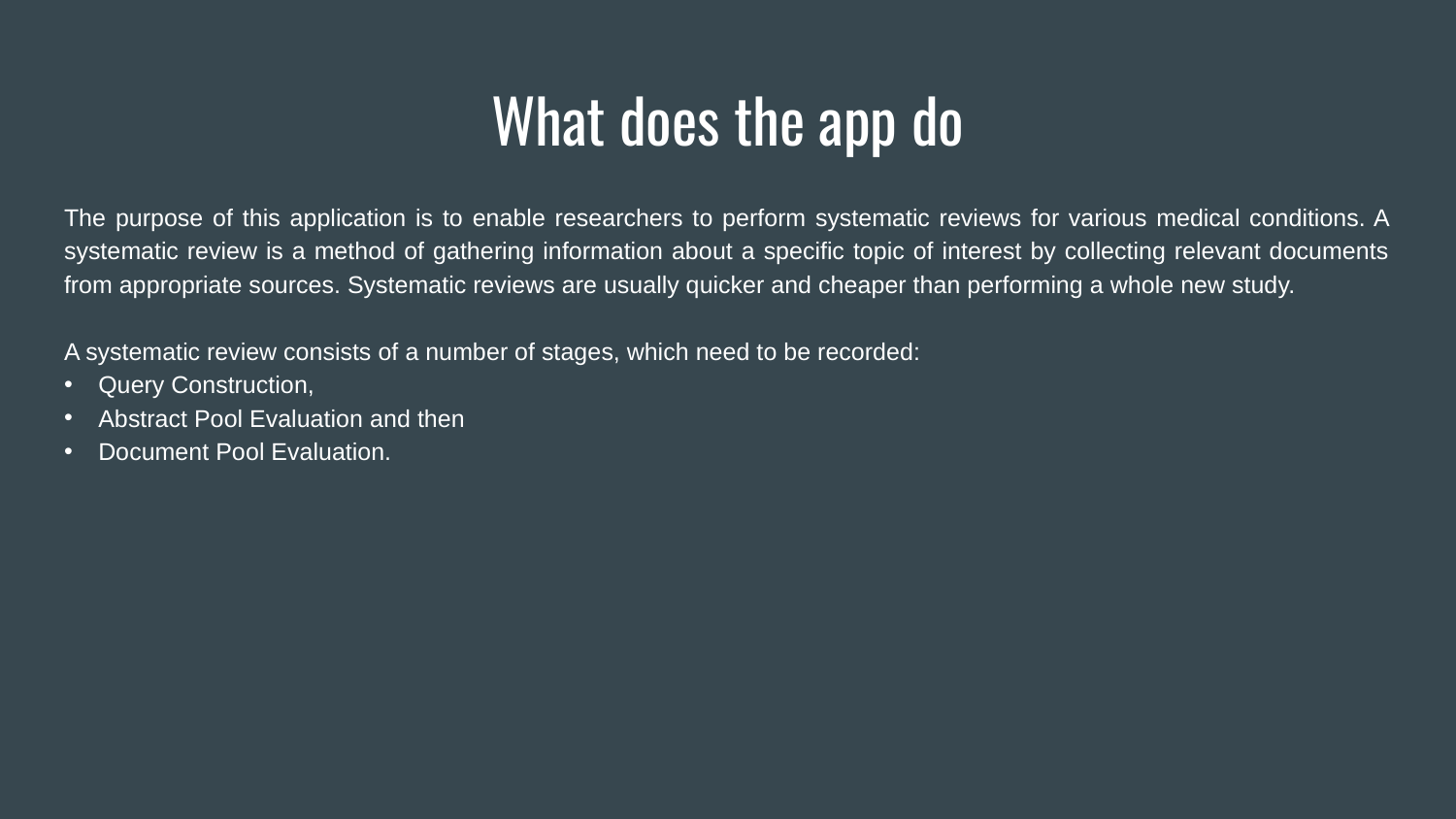

# What does the app do
The purpose of this application is to enable researchers to perform systematic reviews for various medical conditions. A systematic review is a method of gathering information about a specific topic of interest by collecting relevant documents from appropriate sources. Systematic reviews are usually quicker and cheaper than performing a whole new study.

A systematic review consists of a number of stages, which need to be recorded:
 Query Construction,
 Abstract Pool Evaluation and then
 Document Pool Evaluation.